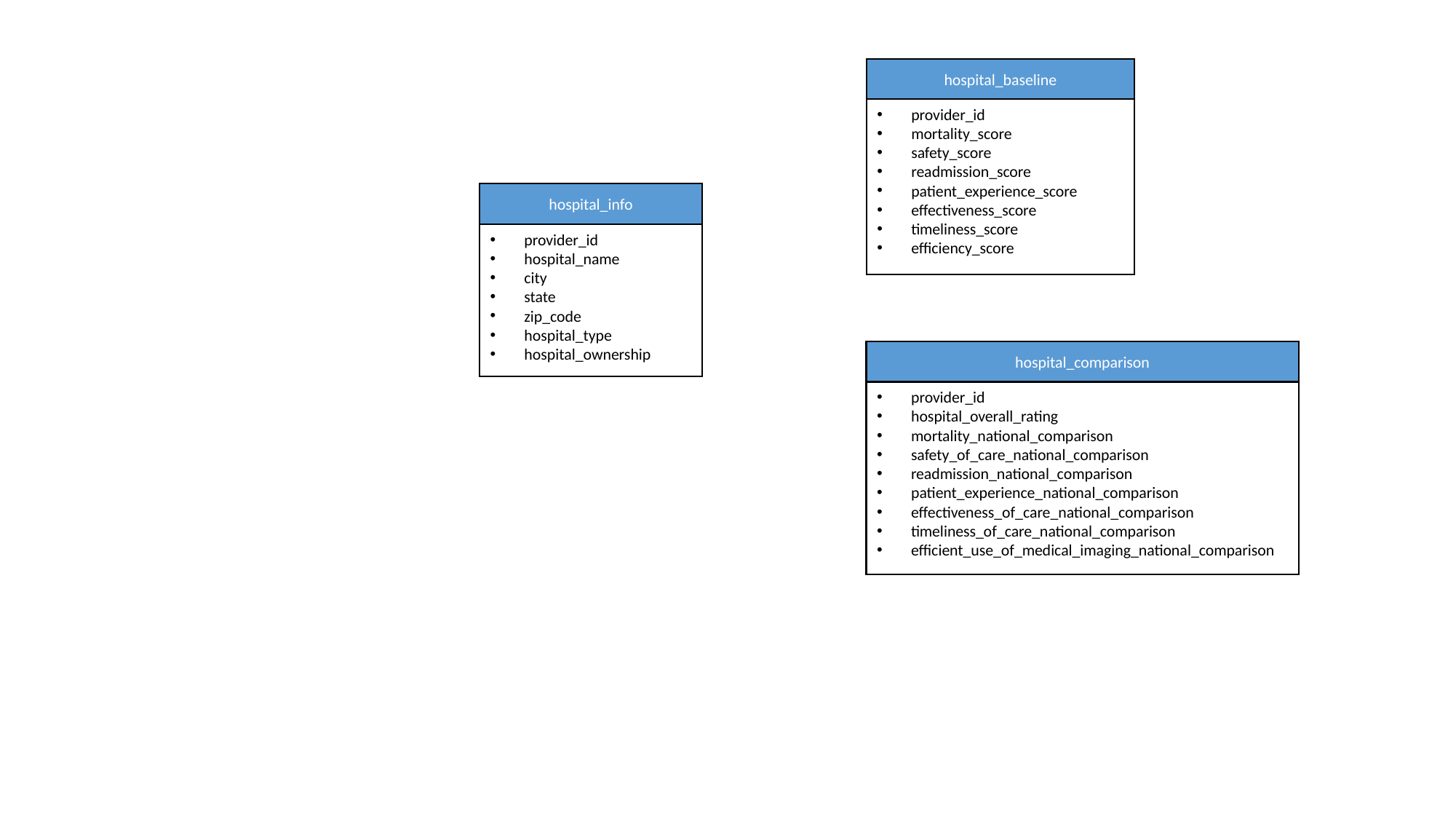

hospital_baseline
provider_id
mortality_score
safety_score
readmission_score
patient_experience_score
effectiveness_score
timeliness_score
efficiency_score
hospital_info
provider_id
hospital_name
city
state
zip_code
hospital_type
hospital_ownership

hospital_comparison
provider_id
hospital_overall_rating
mortality_national_comparison
safety_of_care_national_comparison
readmission_national_comparison
patient_experience_national_comparison
effectiveness_of_care_national_comparison
timeliness_of_care_national_comparison
efficient_use_of_medical_imaging_national_comparison